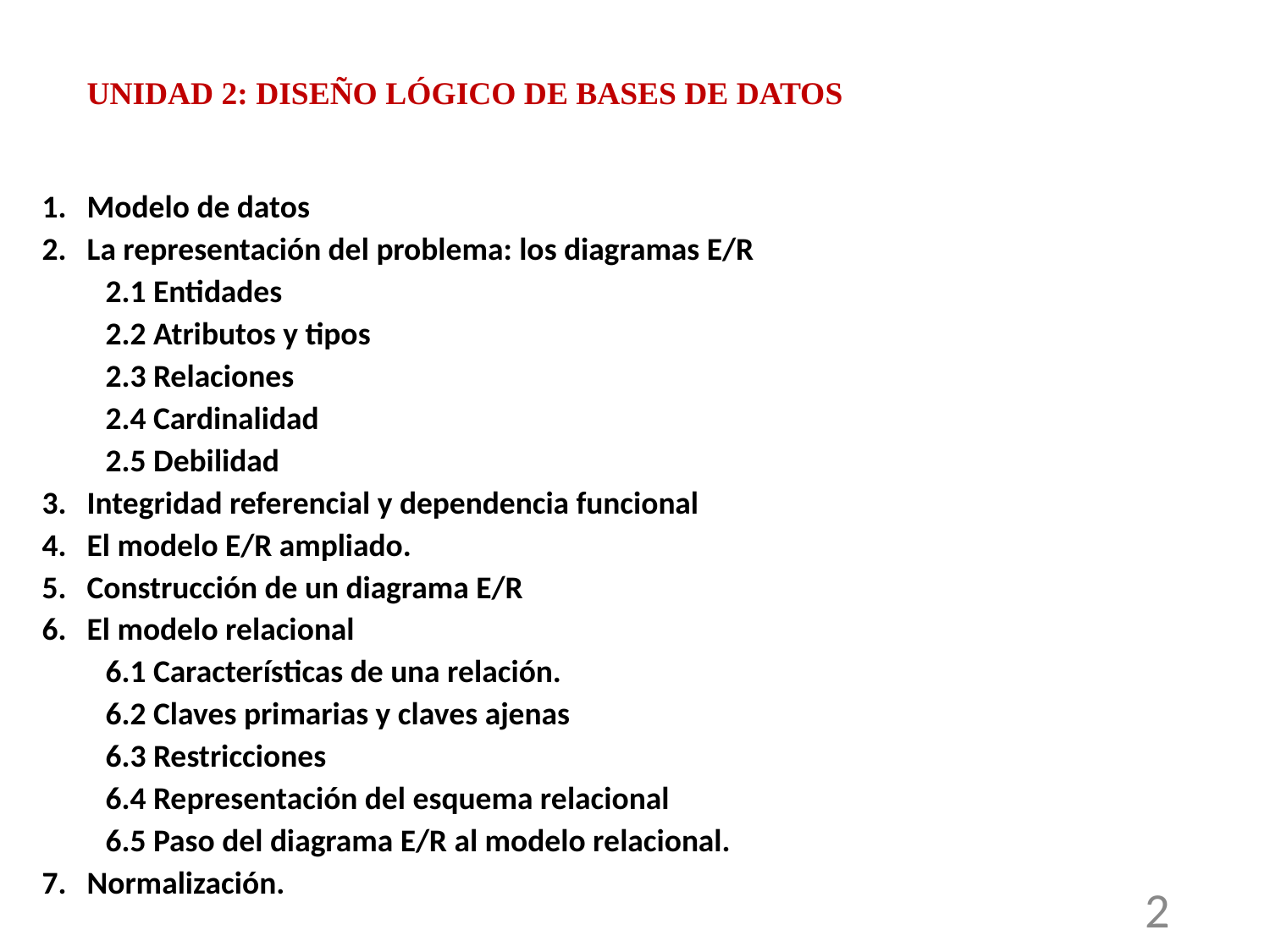

UNIDAD 2: DISEÑO LÓGICO DE BASES DE DATOS

Modelo de datos
La representación del problema: los diagramas E/R
2.1 Entidades
2.2 Atributos y tipos
2.3 Relaciones
2.4 Cardinalidad
2.5 Debilidad
Integridad referencial y dependencia funcional
El modelo E/R ampliado.
Construcción de un diagrama E/R
El modelo relacional
6.1 Características de una relación.
6.2 Claves primarias y claves ajenas
6.3 Restricciones
6.4 Representación del esquema relacional
6.5 Paso del diagrama E/R al modelo relacional.
Normalización.
2